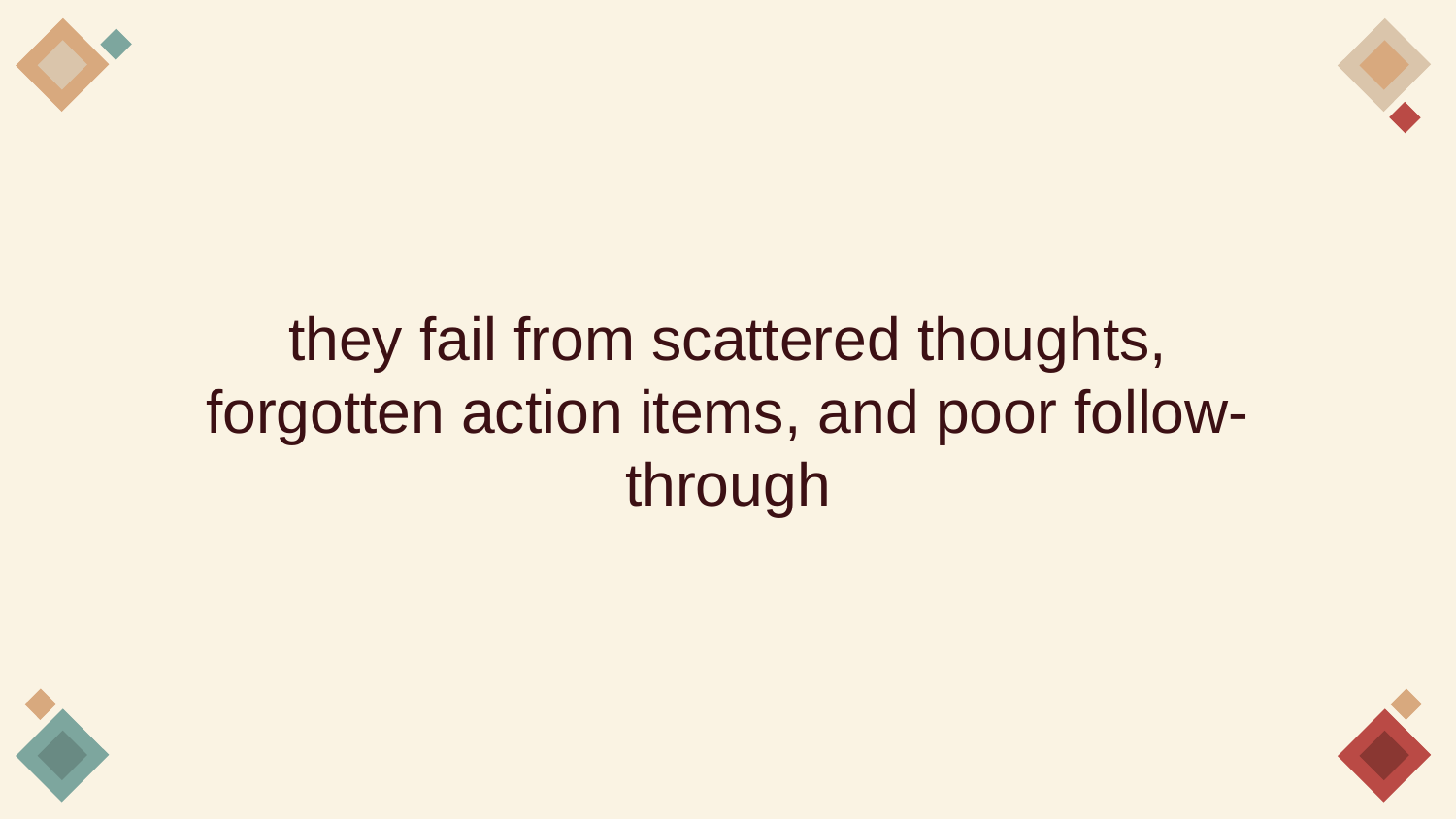

# they fail from scattered thoughts, forgotten action items, and poor follow-through